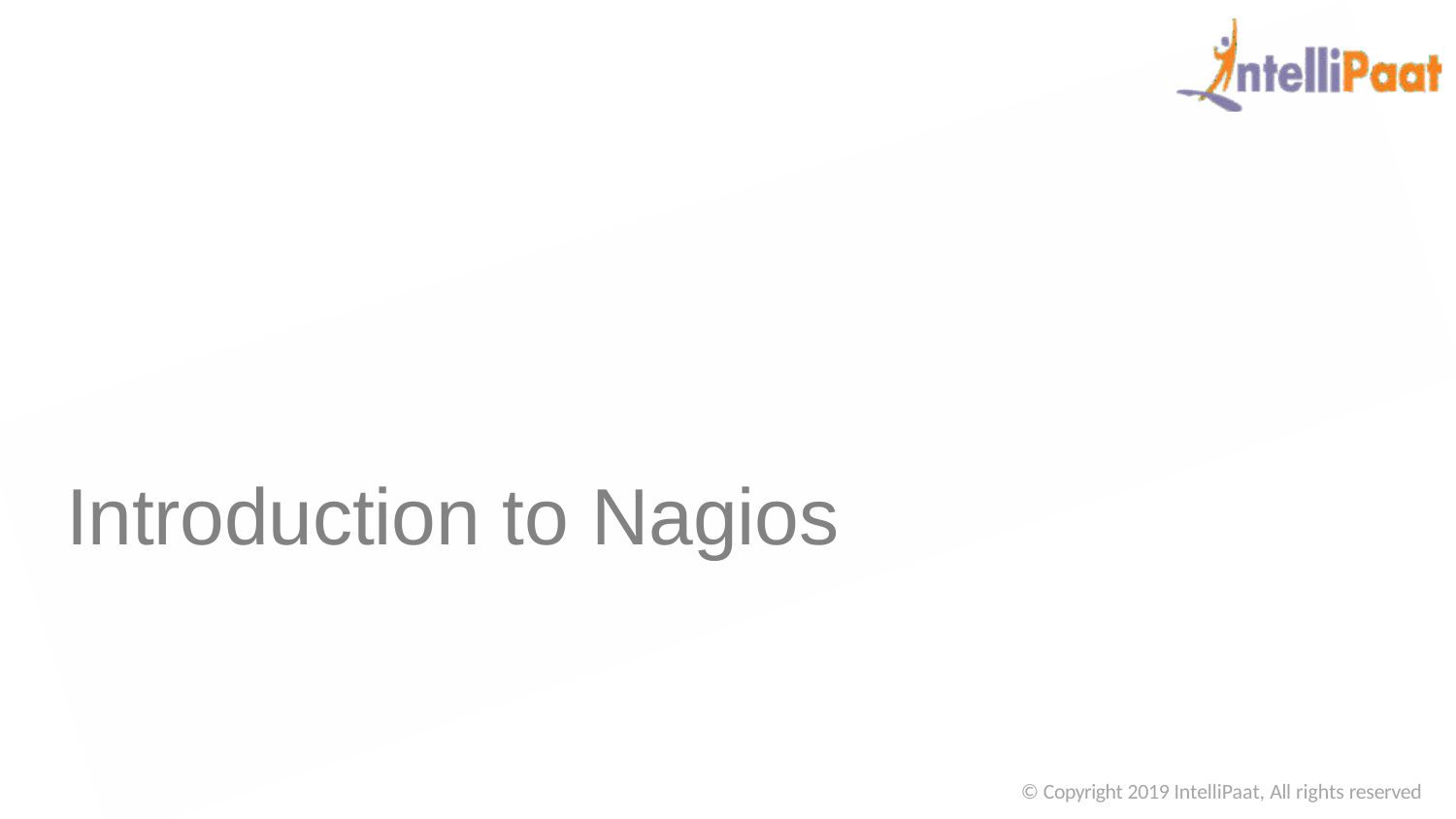

# Introduction to Nagios
© Copyright 2019 IntelliPaat, All rights reserved